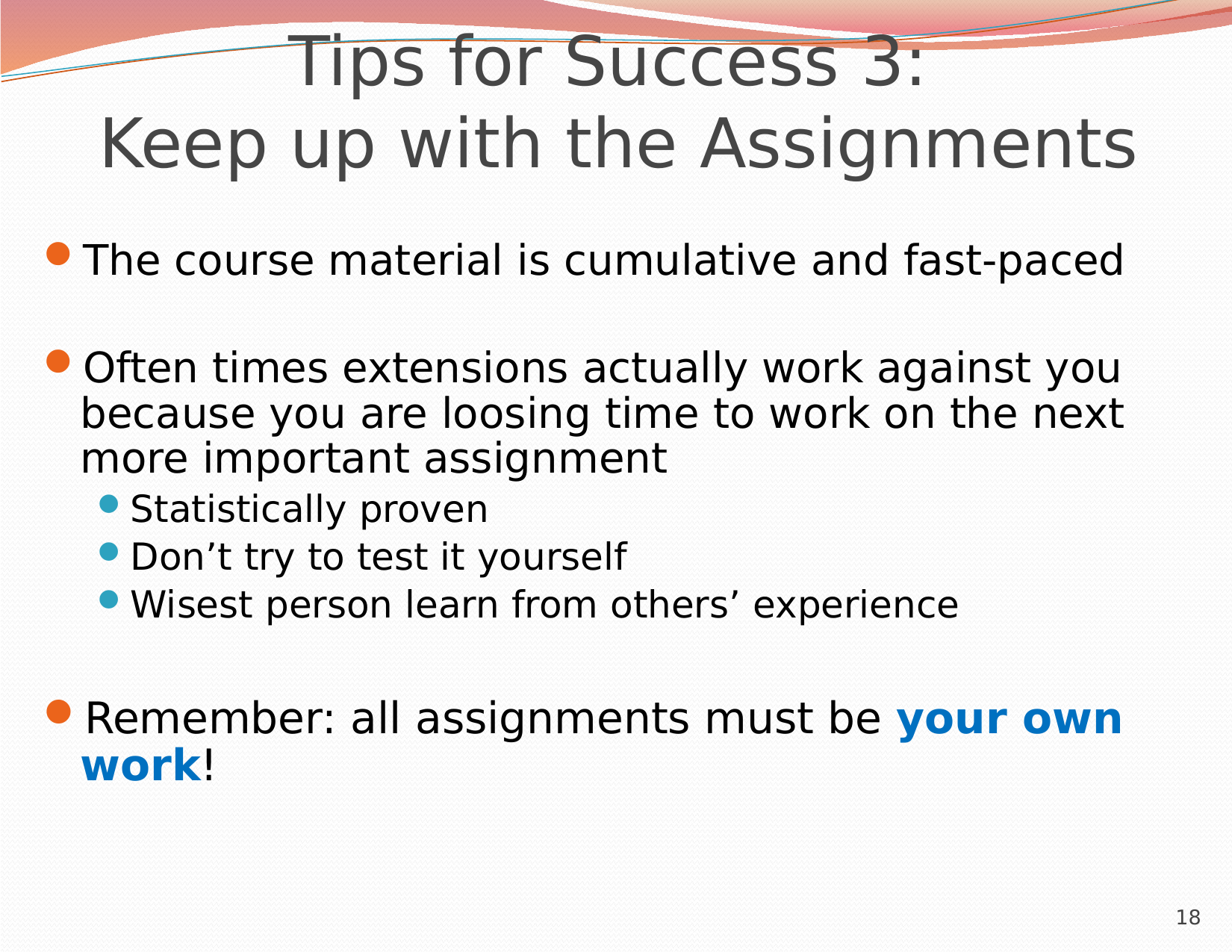

# Tips for Success 3: Keep up with the Assignments
The course material is cumulative and fast-paced

Often times extensions actually work against you because you are loosing time to work on the next more important assignment
Statistically proven
Don’t try to test it yourself
Wisest person learn from others’ experience

Remember: all assignments must be your own work!